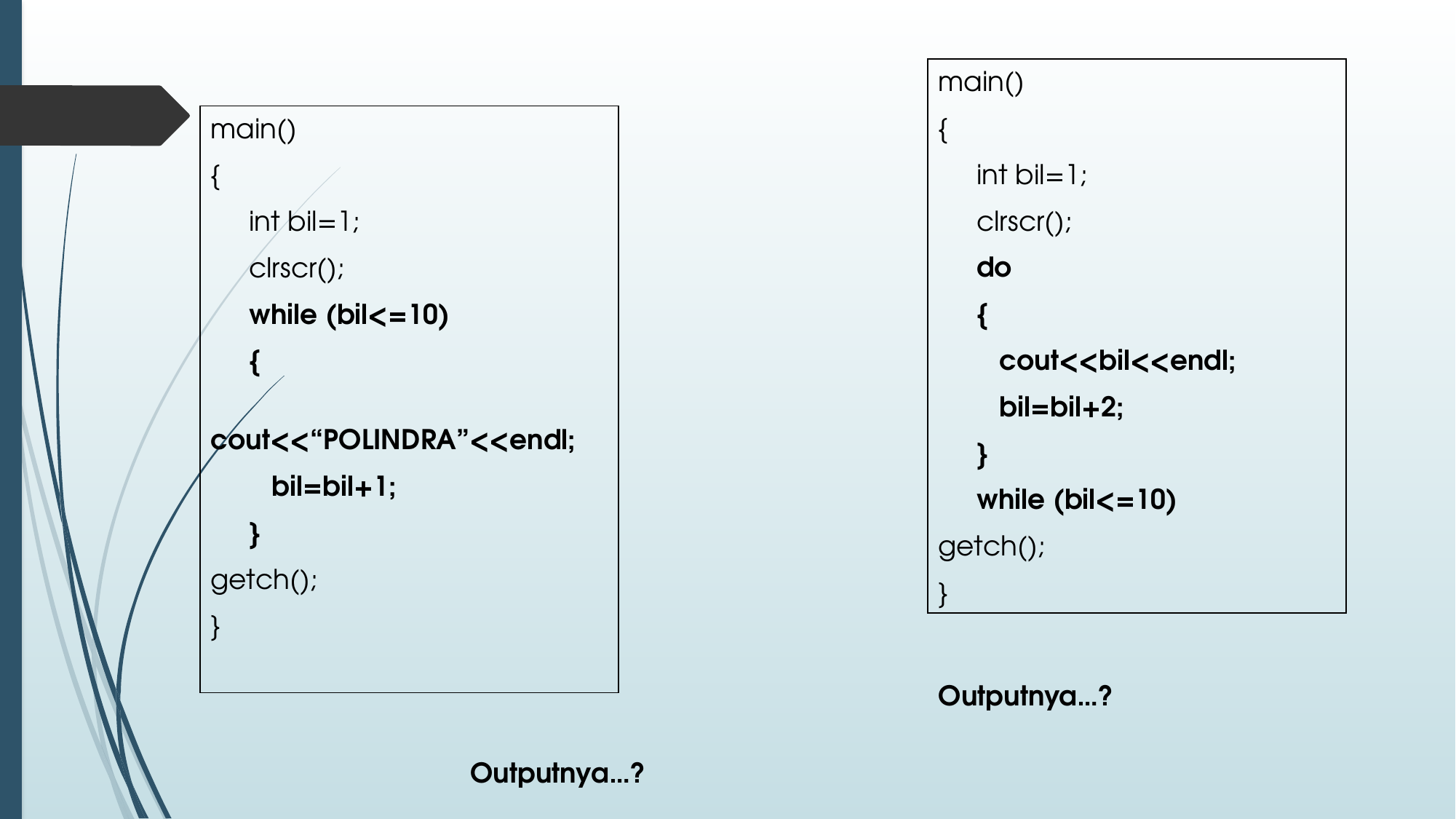

main()
{
     int bil=1;
     clrscr();
     do
     {
        cout<<bil<<endl;
        bil=bil+2;
     }
     while (bil<=10)
getch();
}
main()
{
     int bil=1;
     clrscr();
     while (bil<=10)
     {
        cout<<“POLINDRA”<<endl;
        bil=bil+1;
     }
getch();
}

Outputnya…?
Outputnya…?